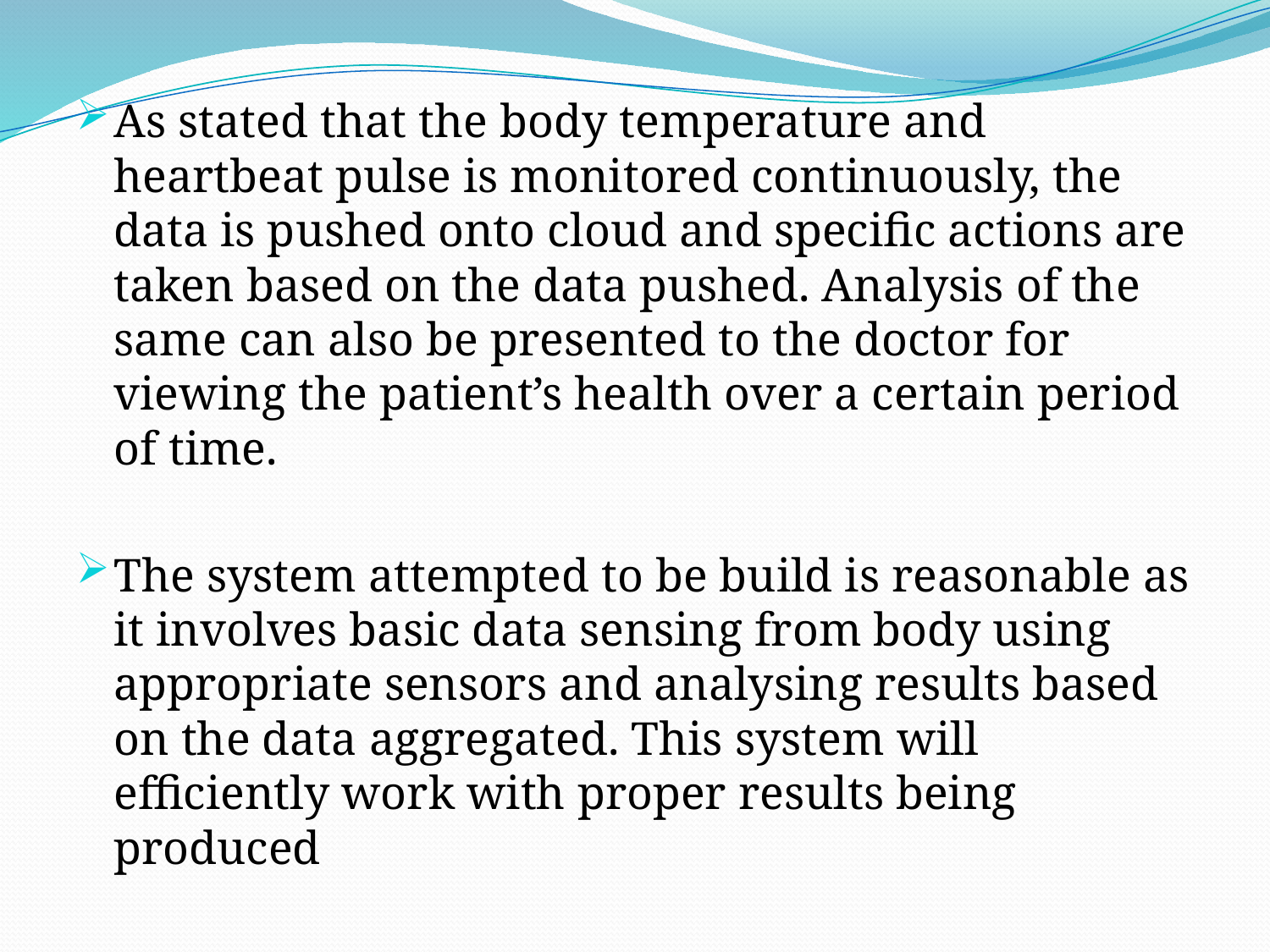

As stated that the body temperature and heartbeat pulse is monitored continuously, the data is pushed onto cloud and specific actions are taken based on the data pushed. Analysis of the same can also be presented to the doctor for viewing the patient’s health over a certain period of time.

The system attempted to be build is reasonable as it involves basic data sensing from body using appropriate sensors and analysing results based on the data aggregated. This system will efficiently work with proper results being produced